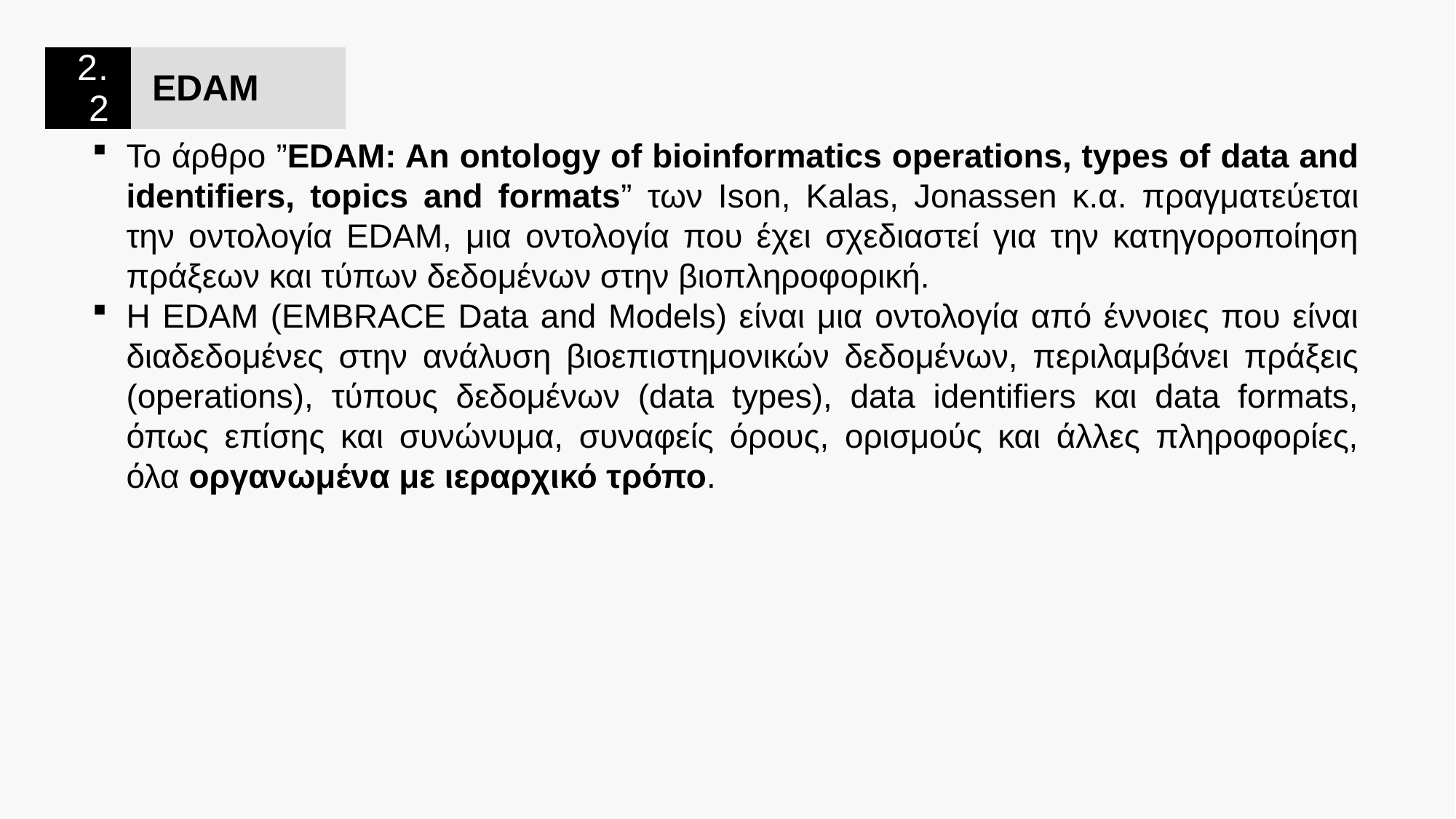

| 2.2 | EDAM |
| --- | --- |
Το άρθρο ”EDAM: An ontology of bioinformatics operations, types of data and identifiers, topics and formats” των Ison, Kalas, Jonassen κ.α. πραγματεύεται την οντολογία EDAM, μια οντολογία που έχει σχεδιαστεί για την κατηγοροποίηση πράξεων και τύπων δεδομένων στην βιοπληροφορική.
Η EDAM (EMBRACE Data and Models) είναι μια οντολογία από έννοιες που είναι διαδεδομένες στην ανάλυση βιοεπιστημονικών δεδομένων, περιλαμβάνει πράξεις (operations), τύπους δεδομένων (data types), data identifiers και data formats, όπως επίσης και συνώνυμα, συναφείς όρους, ορισμούς και άλλες πληροφορίες, όλα οργανωμένα με ιεραρχικό τρόπο.